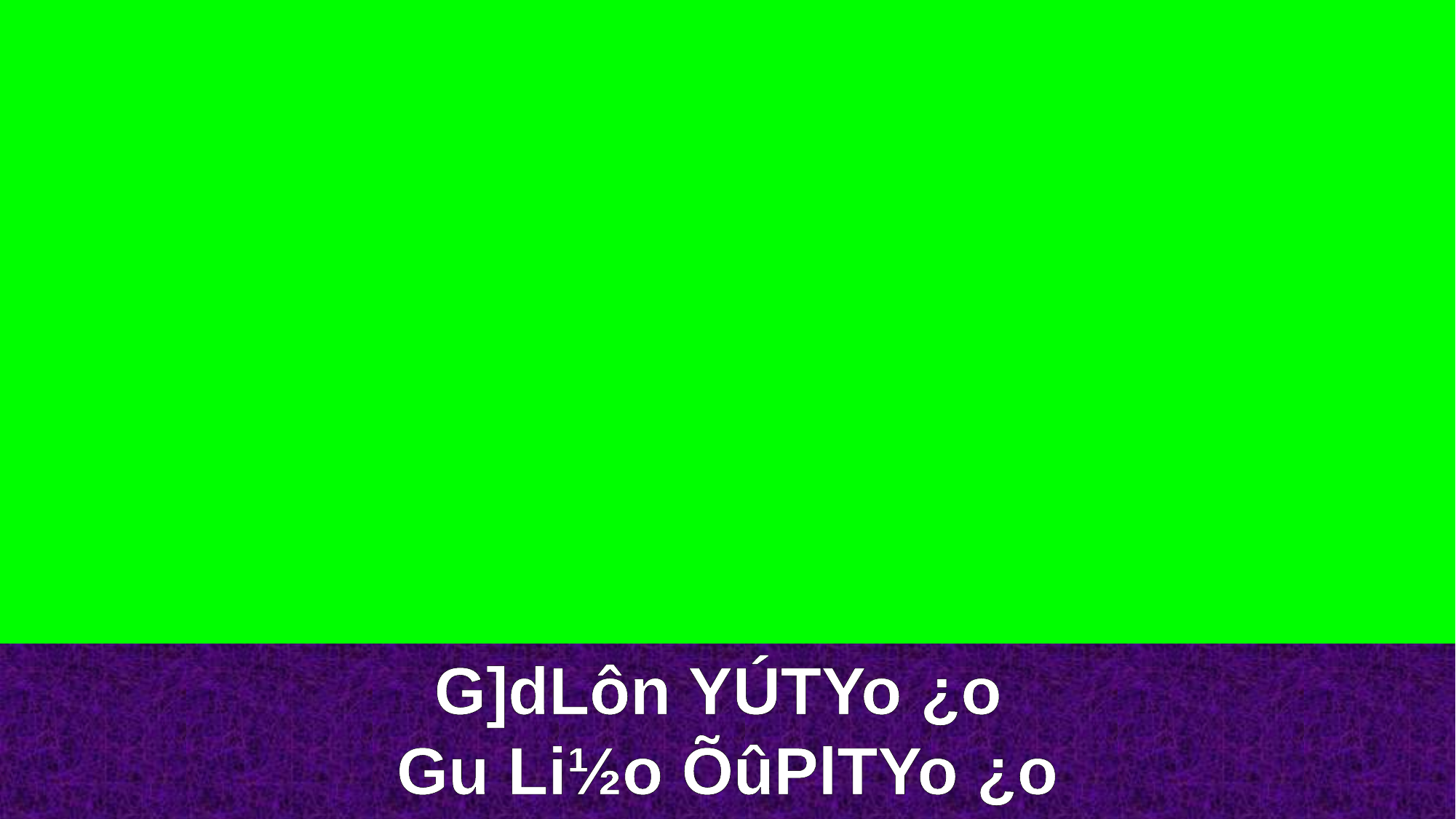

G]dLôn YÚTYo ¿o
Gu Li½o ÕûPlTYo ¿o